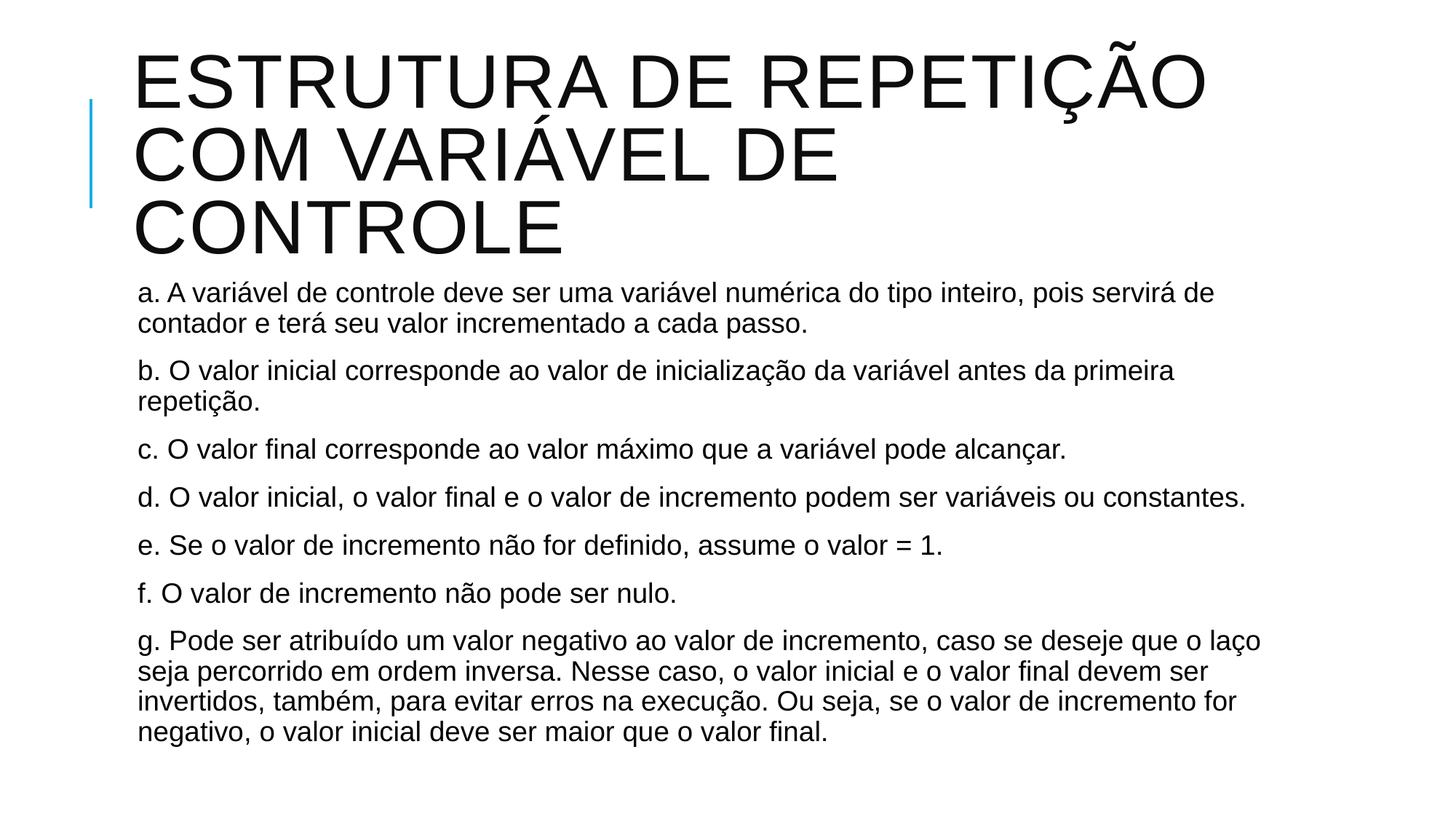

# Estrutura de repetição com variável de controle
a. A variável de controle deve ser uma variável numérica do tipo inteiro, pois servirá de contador e terá seu valor incrementado a cada passo.
b. O valor inicial corresponde ao valor de inicialização da variável antes da primeira repetição.
c. O valor final corresponde ao valor máximo que a variável pode alcançar.
d. O valor inicial, o valor final e o valor de incremento podem ser variáveis ou constantes.
e. Se o valor de incremento não for definido, assume o valor = 1.
f. O valor de incremento não pode ser nulo.
g. Pode ser atribuído um valor negativo ao valor de incremento, caso se deseje que o laço seja percorrido em ordem inversa. Nesse caso, o valor inicial e o valor final devem ser invertidos, também, para evitar erros na execução. Ou seja, se o valor de incremento for negativo, o valor inicial deve ser maior que o valor final.